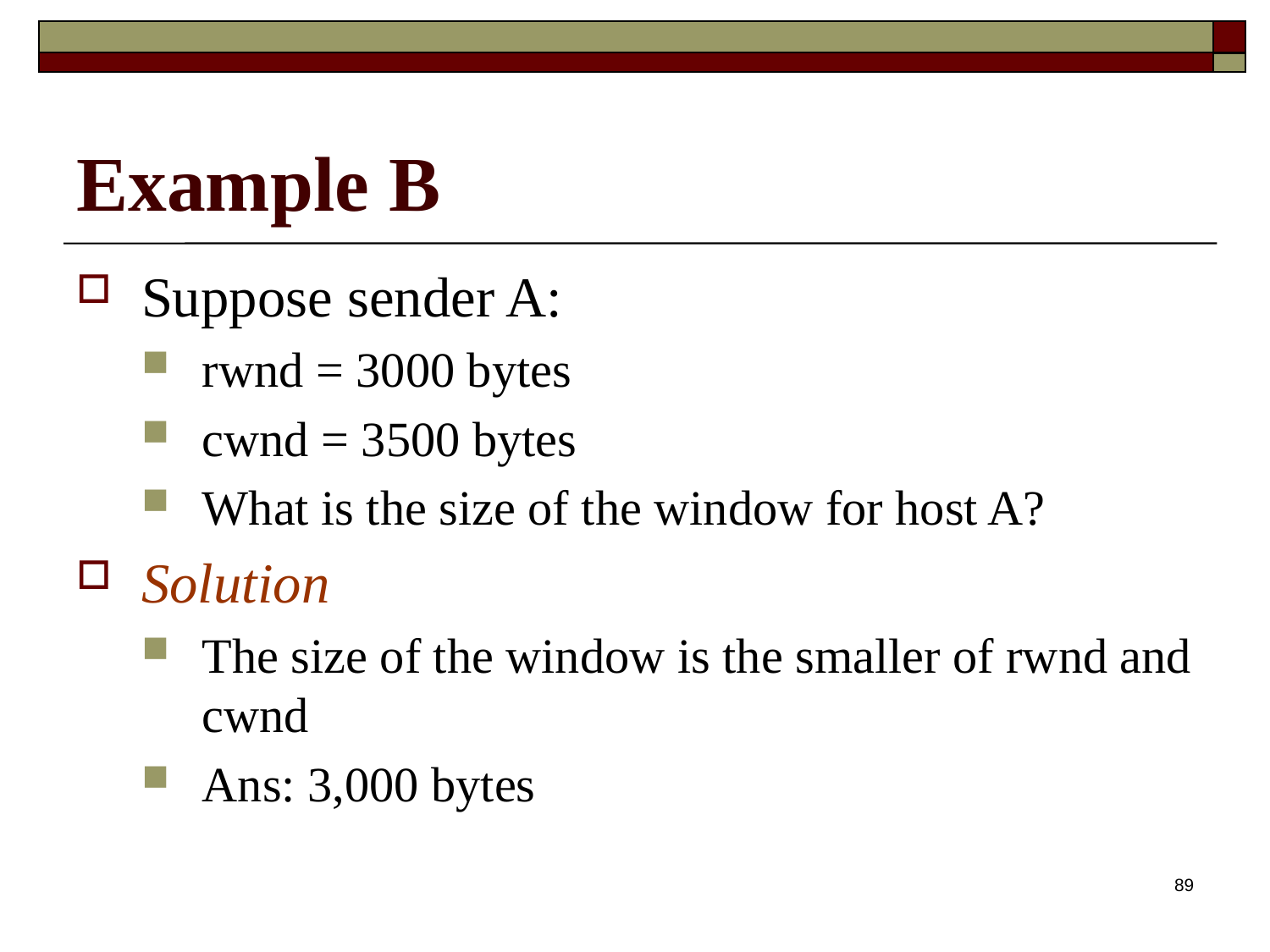

# Example B
Suppose sender A:
rwnd = 3000 bytes
cwnd = 3500 bytes
What is the size of the window for host A?
Solution
The size of the window is the smaller of rwnd and cwnd
Ans: 3,000 bytes
89